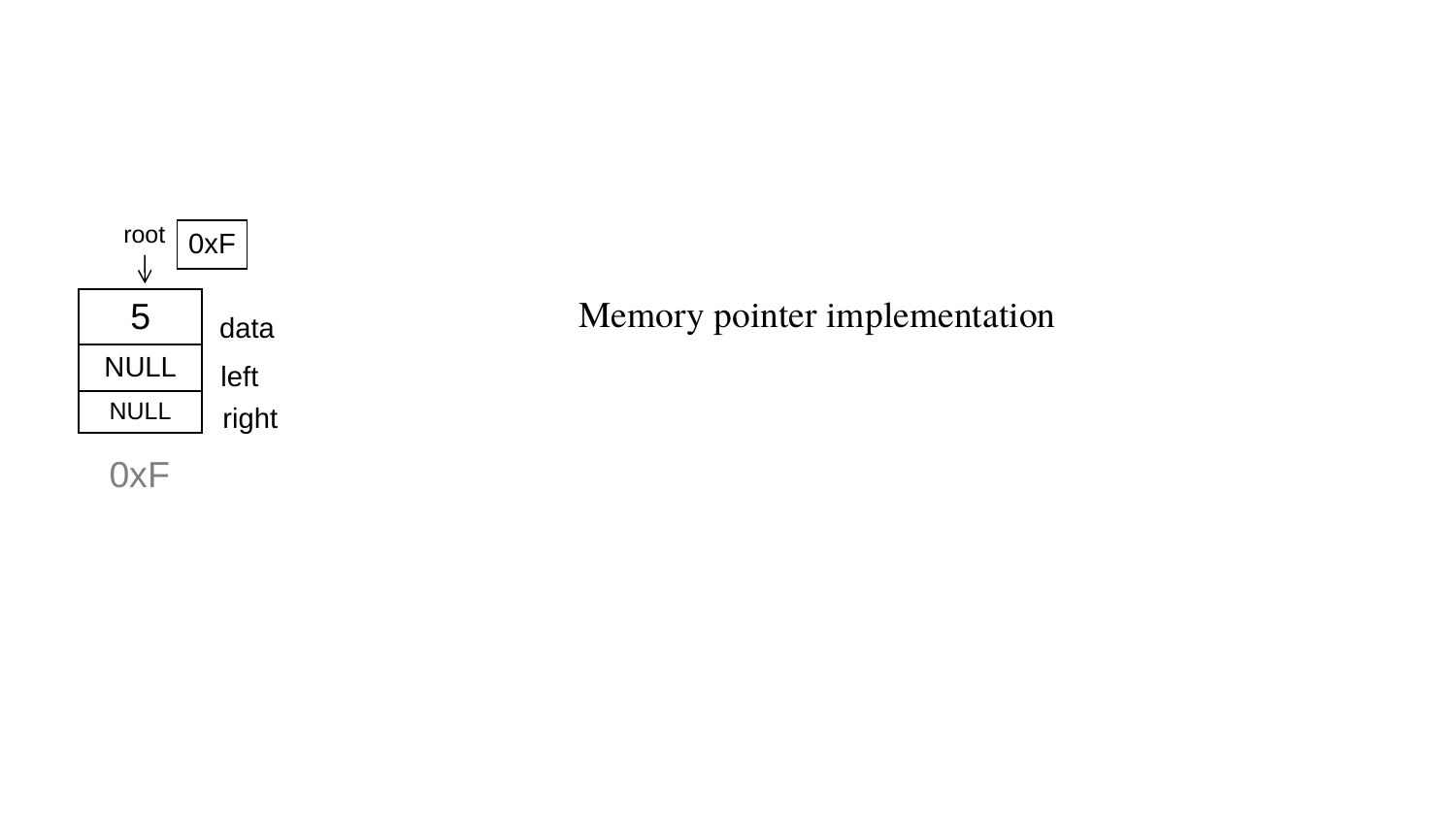

root
| 0xF |
| --- |
Memory pointer implementation
| 5 |
| --- |
| NULL |
| NULL |
data
left
right
0xF